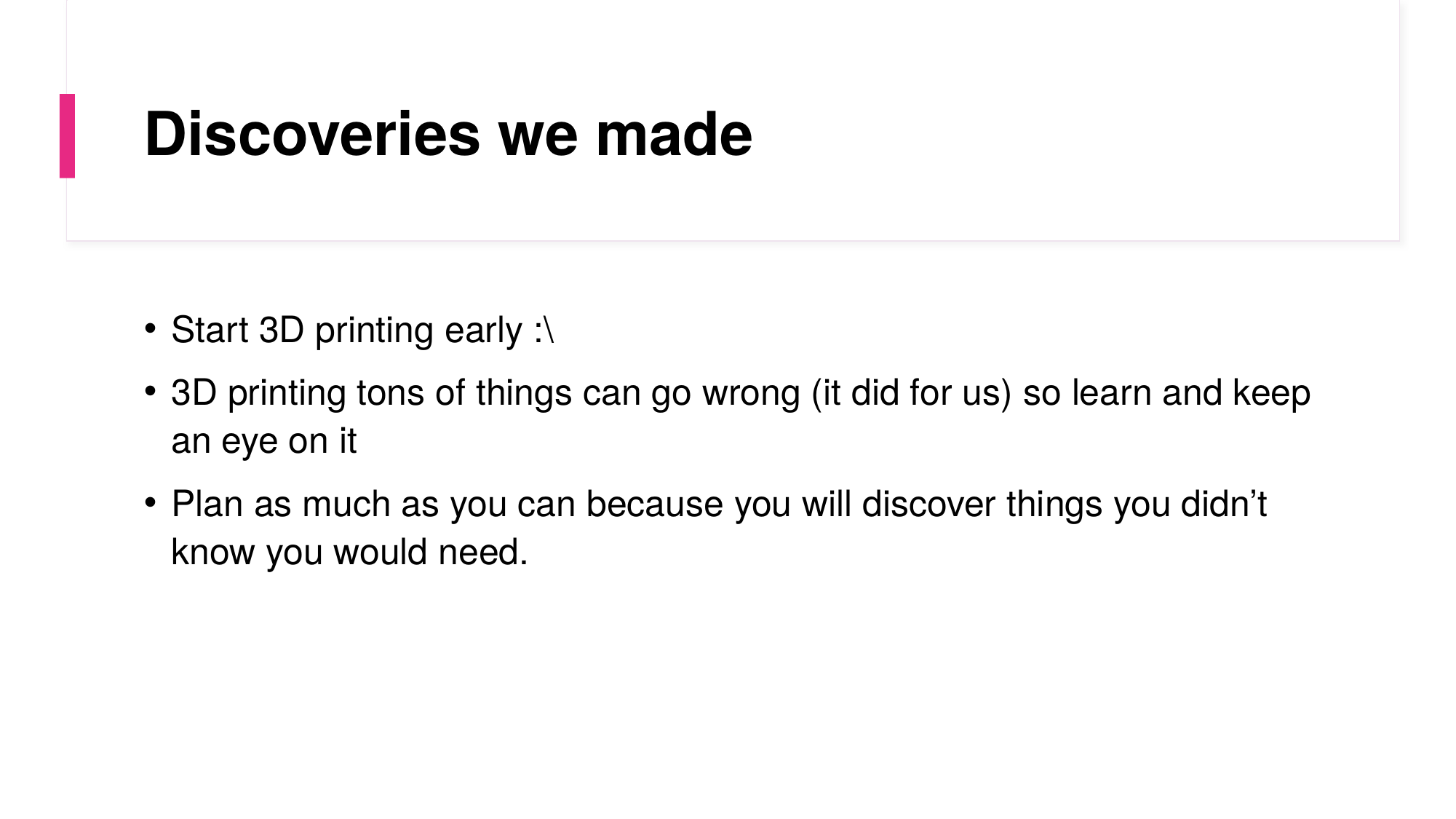

# Discoveries we made
Start 3D printing early :\
3D printing tons of things can go wrong (it did for us) so learn and keep an eye on it
Plan as much as you can because you will discover things you didn’t know you would need.